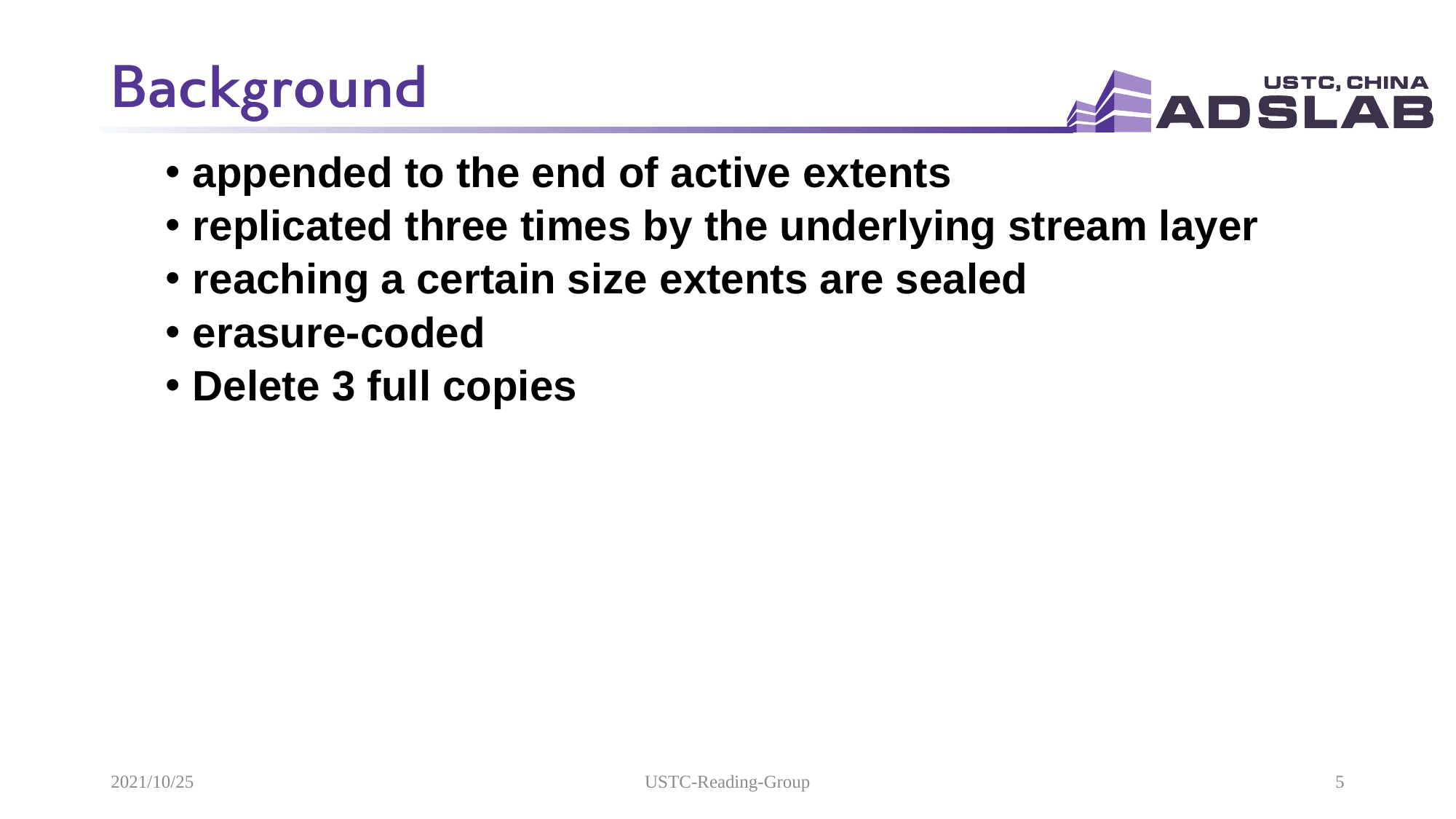

# Background
appended to the end of active extents
replicated three times by the underlying stream layer
reaching a certain size extents are sealed
erasure-coded
Delete 3 full copies

2021/10/25
USTC-Reading-Group
5